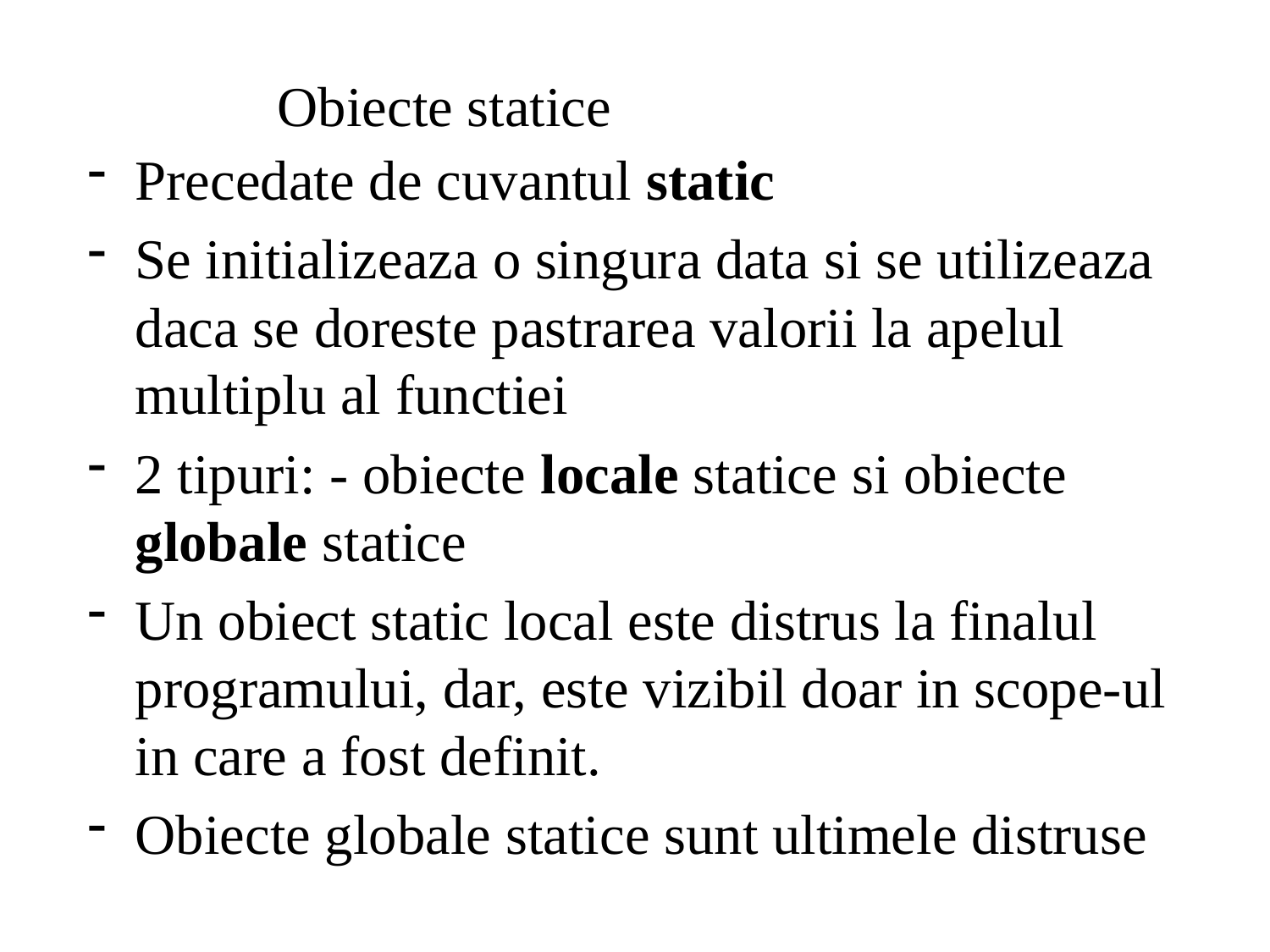

Obiecte statice
Precedate de cuvantul static
Se initializeaza o singura data si se utilizeaza daca se doreste pastrarea valorii la apelul multiplu al functiei
2 tipuri: - obiecte locale statice si obiecte globale statice
Un obiect static local este distrus la finalul programului, dar, este vizibil doar in scope-ul in care a fost definit.
Obiecte globale statice sunt ultimele distruse